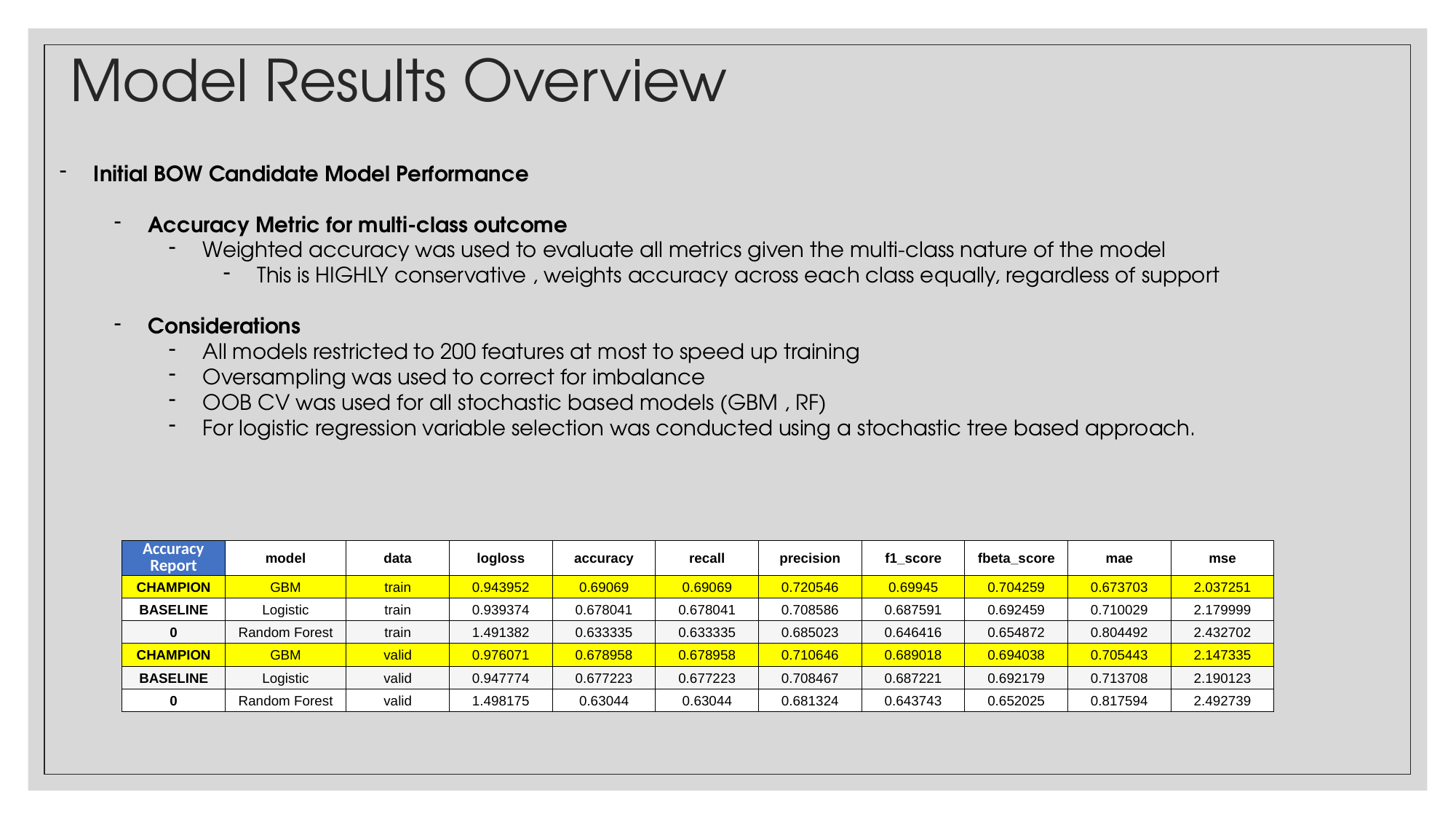

# Model Results Overview
Initial BOW Candidate Model Performance

Accuracy Metric for multi-class outcome
Weighted accuracy was used to evaluate all metrics given the multi-class nature of the model
This is HIGHLY conservative , weights accuracy across each class equally, regardless of support

Considerations
All models restricted to 200 features at most to speed up training
Oversampling was used to correct for imbalance
OOB CV was used for all stochastic based models (GBM , RF)
For logistic regression variable selection was conducted using a stochastic tree based approach.
| Accuracy Report | model | data | logloss | accuracy | recall | precision | f1\_score | fbeta\_score | mae | mse |
| --- | --- | --- | --- | --- | --- | --- | --- | --- | --- | --- |
| CHAMPION | GBM | train | 0.943952 | 0.69069 | 0.69069 | 0.720546 | 0.69945 | 0.704259 | 0.673703 | 2.037251 |
| BASELINE | Logistic | train | 0.939374 | 0.678041 | 0.678041 | 0.708586 | 0.687591 | 0.692459 | 0.710029 | 2.179999 |
| 0 | Random Forest | train | 1.491382 | 0.633335 | 0.633335 | 0.685023 | 0.646416 | 0.654872 | 0.804492 | 2.432702 |
| CHAMPION | GBM | valid | 0.976071 | 0.678958 | 0.678958 | 0.710646 | 0.689018 | 0.694038 | 0.705443 | 2.147335 |
| BASELINE | Logistic | valid | 0.947774 | 0.677223 | 0.677223 | 0.708467 | 0.687221 | 0.692179 | 0.713708 | 2.190123 |
| 0 | Random Forest | valid | 1.498175 | 0.63044 | 0.63044 | 0.681324 | 0.643743 | 0.652025 | 0.817594 | 2.492739 |